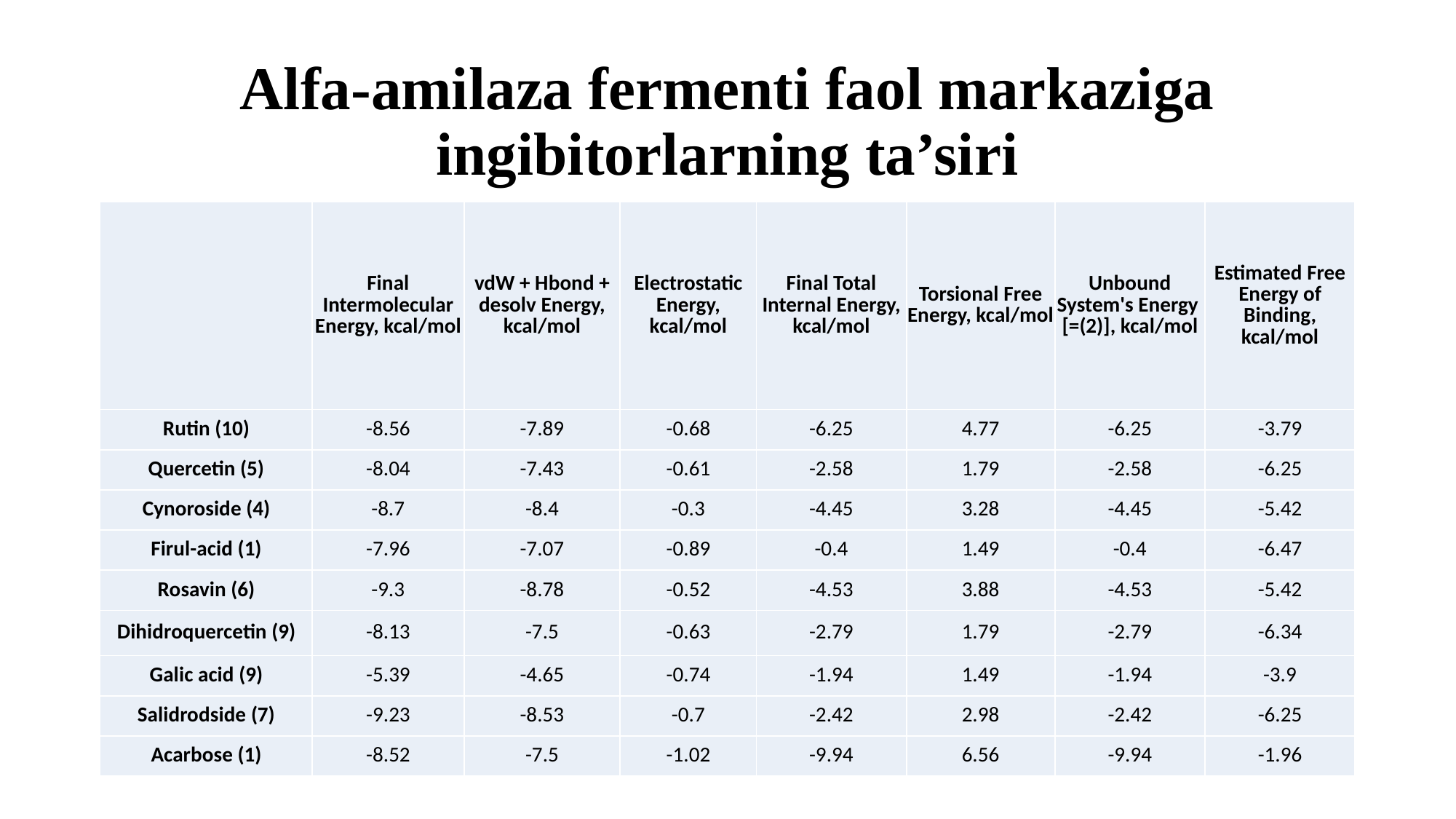

# Alfa-amilaza fermenti faol markaziga ingibitorlarning ta’siri
|  | Final Intermolecular Energy, kcal/mol | vdW + Hbond + desolv Energy, kcal/mol | Electrostatic Energy, kcal/mol | Final Total Internal Energy, kcal/mol | Torsional Free Energy, kcal/mol | Unbound System's Energy [=(2)], kcal/mol | Estimated Free Energy of Binding, kcal/mol |
| --- | --- | --- | --- | --- | --- | --- | --- |
| Rutin (10) | -8.56 | -7.89 | -0.68 | -6.25 | 4.77 | -6.25 | -3.79 |
| Quercetin (5) | -8.04 | -7.43 | -0.61 | -2.58 | 1.79 | -2.58 | -6.25 |
| Cynoroside (4) | -8.7 | -8.4 | -0.3 | -4.45 | 3.28 | -4.45 | -5.42 |
| Firul-acid (1) | -7.96 | -7.07 | -0.89 | -0.4 | 1.49 | -0.4 | -6.47 |
| Rosavin (6) | -9.3 | -8.78 | -0.52 | -4.53 | 3.88 | -4.53 | -5.42 |
| Dihidroquercetin (9) | -8.13 | -7.5 | -0.63 | -2.79 | 1.79 | -2.79 | -6.34 |
| Galic acid (9) | -5.39 | -4.65 | -0.74 | -1.94 | 1.49 | -1.94 | -3.9 |
| Salidrodside (7) | -9.23 | -8.53 | -0.7 | -2.42 | 2.98 | -2.42 | -6.25 |
| Acarbose (1) | -8.52 | -7.5 | -1.02 | -9.94 | 6.56 | -9.94 | -1.96 |